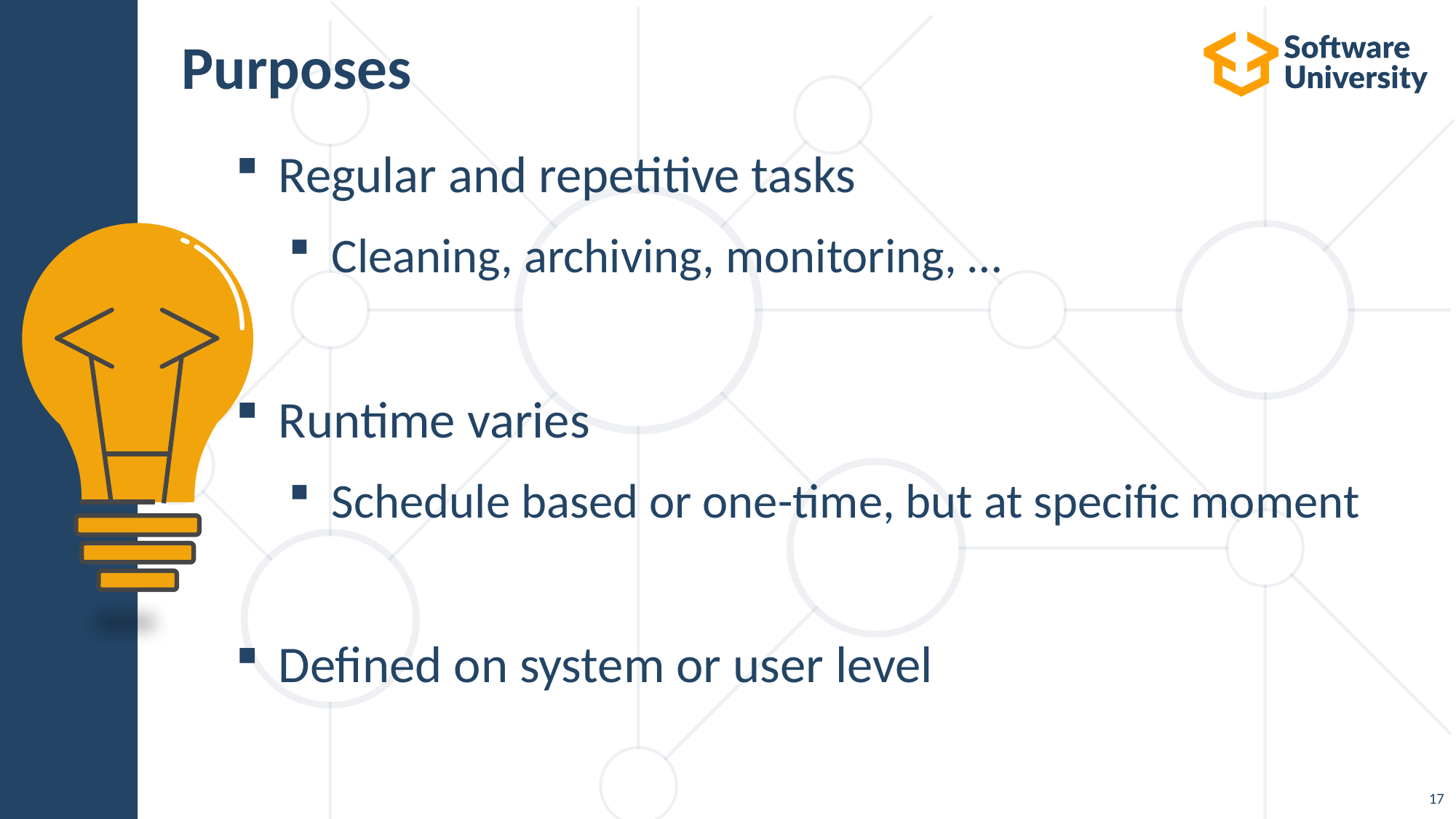

# Purposes
Regular and repetitive tasks
Cleaning, archiving, monitoring, …

Runtime varies
Schedule based or one-time, but at specific moment

Defined on system or user level
17